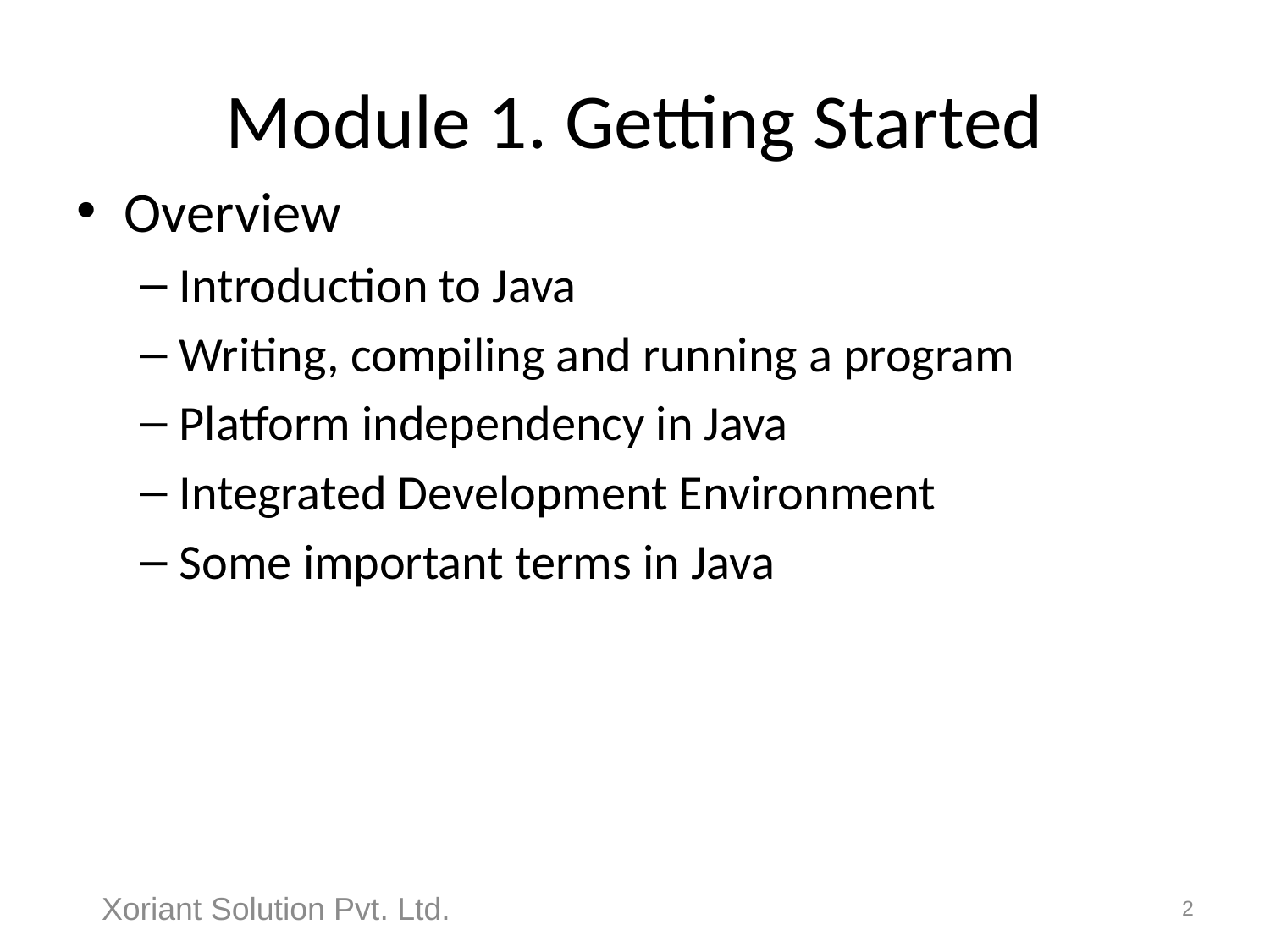

# Module 1. Getting Started
Overview
Introduction to Java
Writing, compiling and running a program
Platform independency in Java
Integrated Development Environment
Some important terms in Java

Xoriant Solution Pvt. Ltd.
2